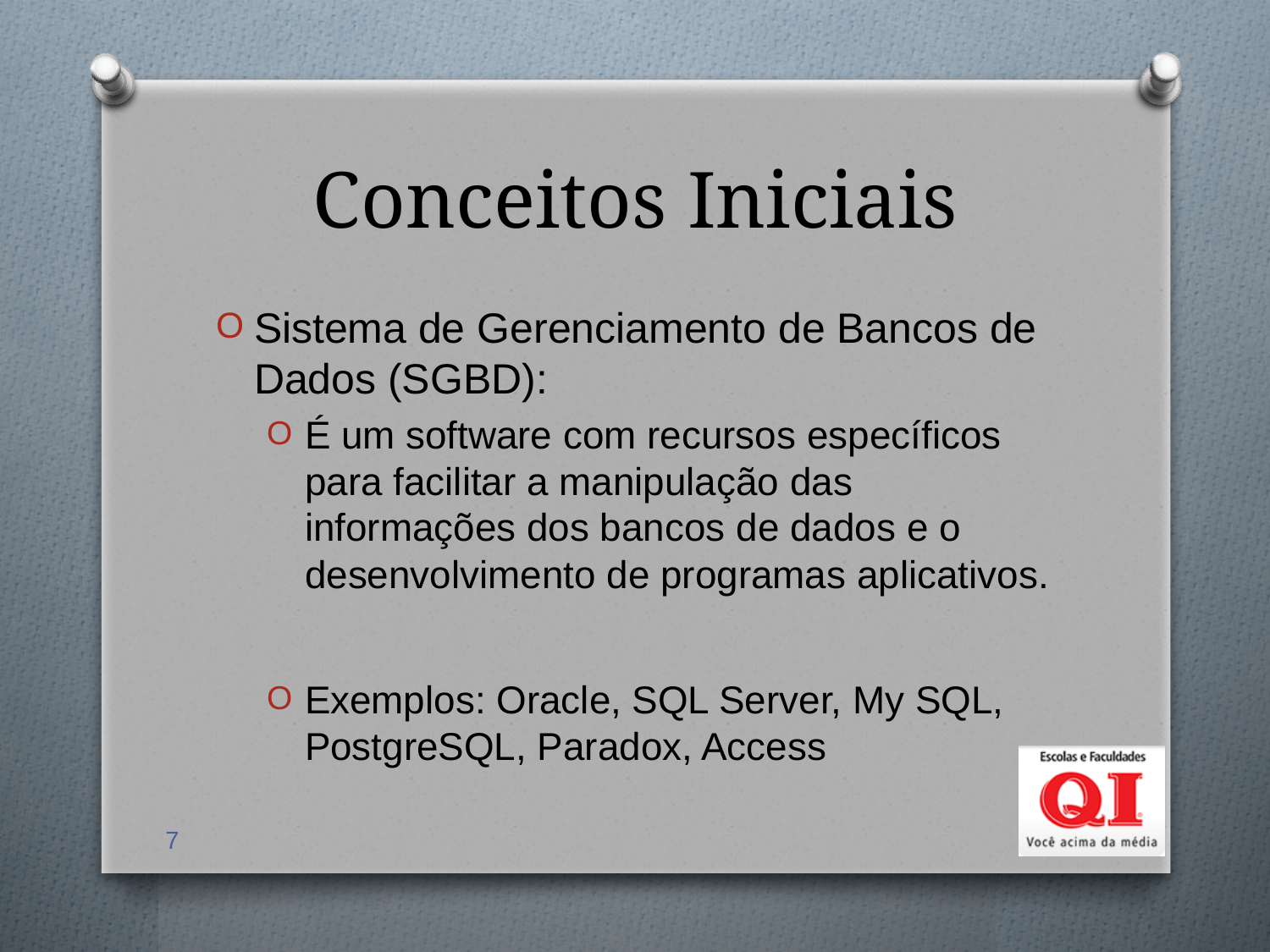

# Conceitos Iniciais
Sistema de Gerenciamento de Bancos de Dados (SGBD):
É um software com recursos específicos para facilitar a manipulação das informações dos bancos de dados e o desenvolvimento de programas aplicativos.

Exemplos: Oracle, SQL Server, My SQL, PostgreSQL, Paradox, Access
7